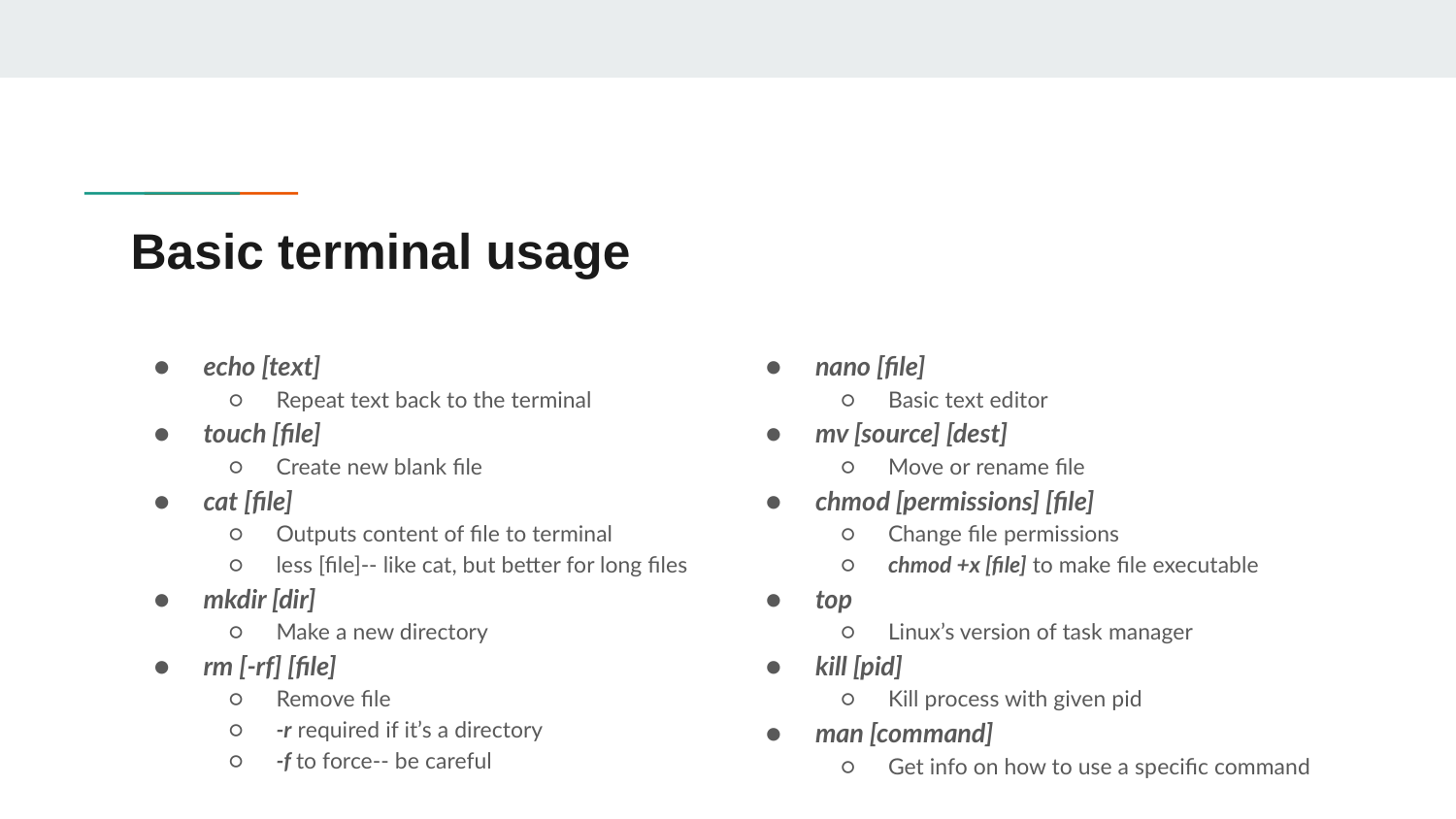

# Basic terminal usage
echo [text]
Repeat text back to the terminal
touch [file]
Create new blank file
cat [file]
Outputs content of file to terminal
less [file]-- like cat, but better for long files
mkdir [dir]
Make a new directory
rm [-rf] [file]
Remove file
-r required if it’s a directory
-f to force-- be careful
nano [file]
Basic text editor
mv [source] [dest]
Move or rename file
chmod [permissions] [file]
Change file permissions
chmod +x [file] to make file executable
top
Linux’s version of task manager
kill [pid]
Kill process with given pid
man [command]
Get info on how to use a specific command